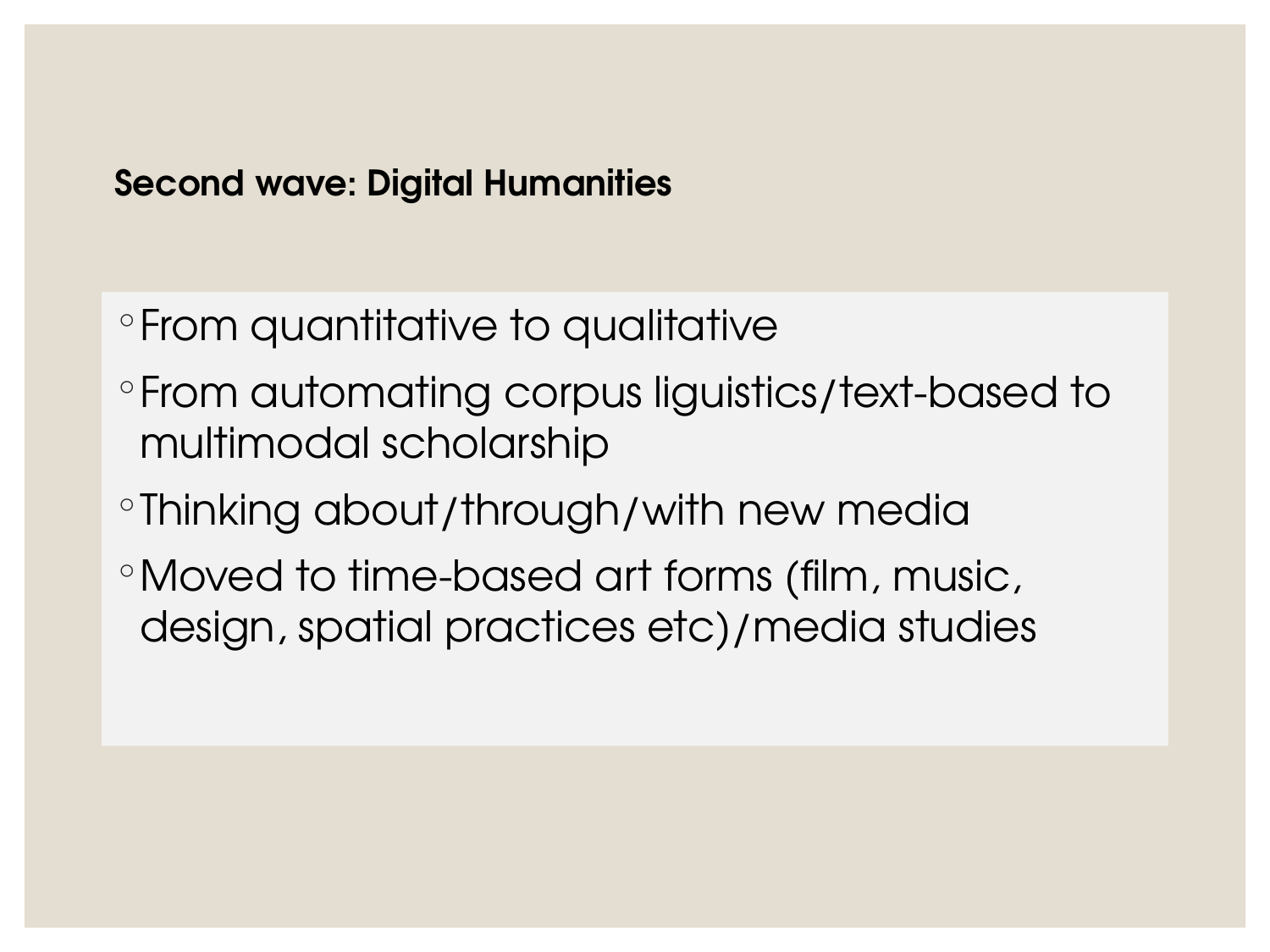

# Second wave: Digital Humanities
From quantitative to qualitative
From automating corpus liguistics/text-based to multimodal scholarship
Thinking about/through/with new media
Moved to time-based art forms (film, music, design, spatial practices etc)/media studies